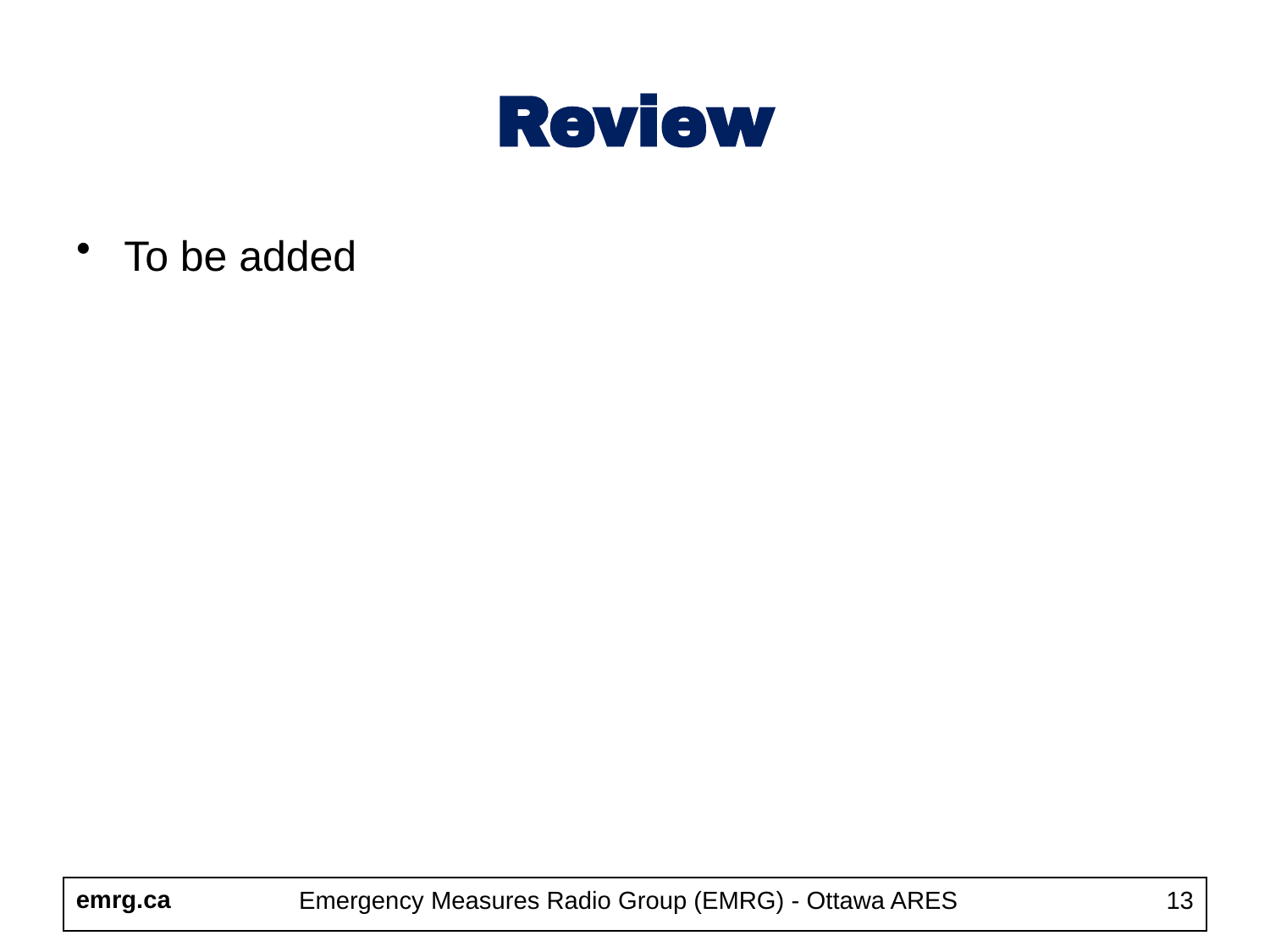

# Review
To be added
Emergency Measures Radio Group (EMRG) - Ottawa ARES
13